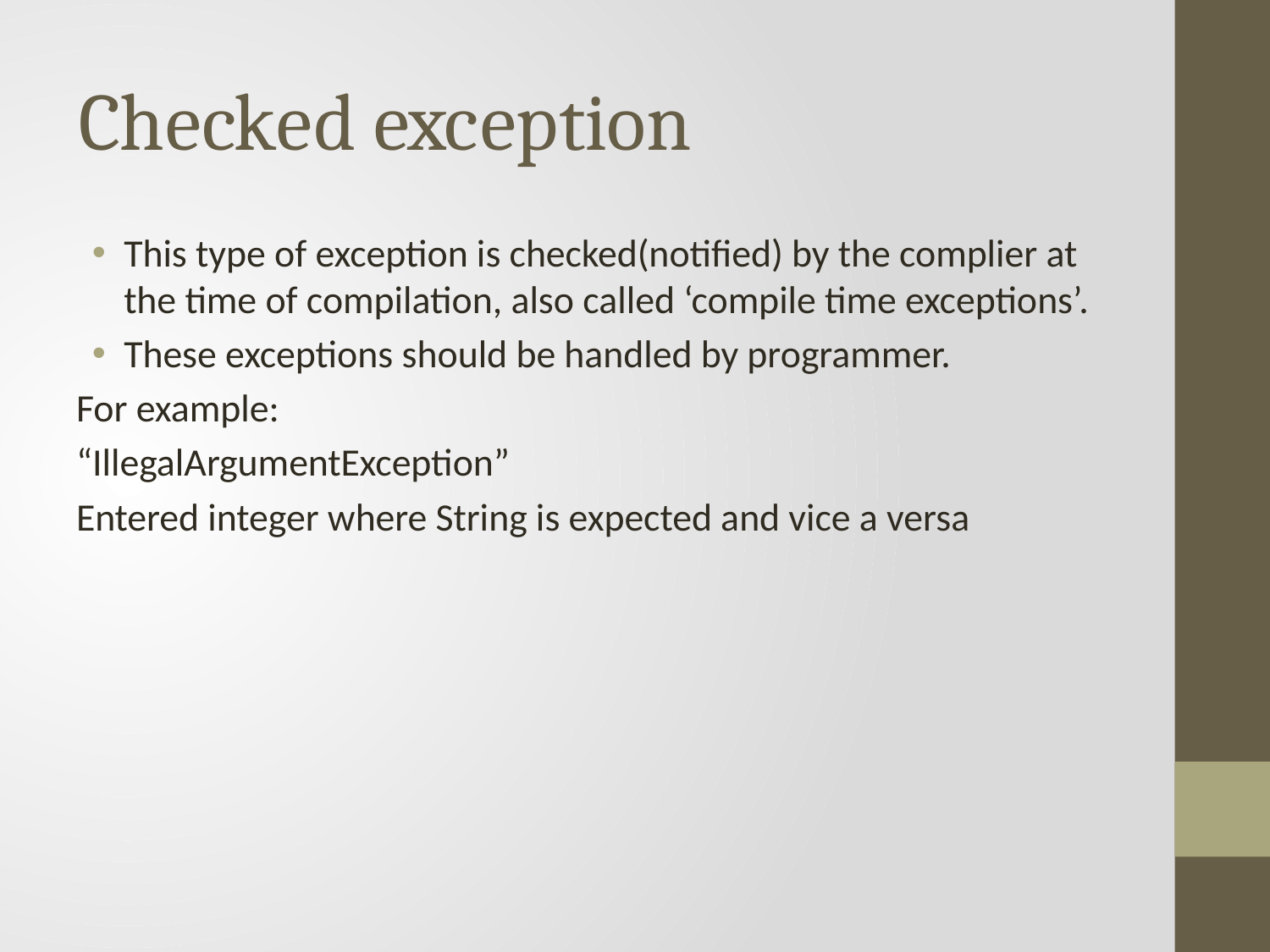

# Checked exception
This type of exception is checked(notified) by the complier at the time of compilation, also called ‘compile time exceptions’.
These exceptions should be handled by programmer.
For example:
“IllegalArgumentException”
Entered integer where String is expected and vice a versa